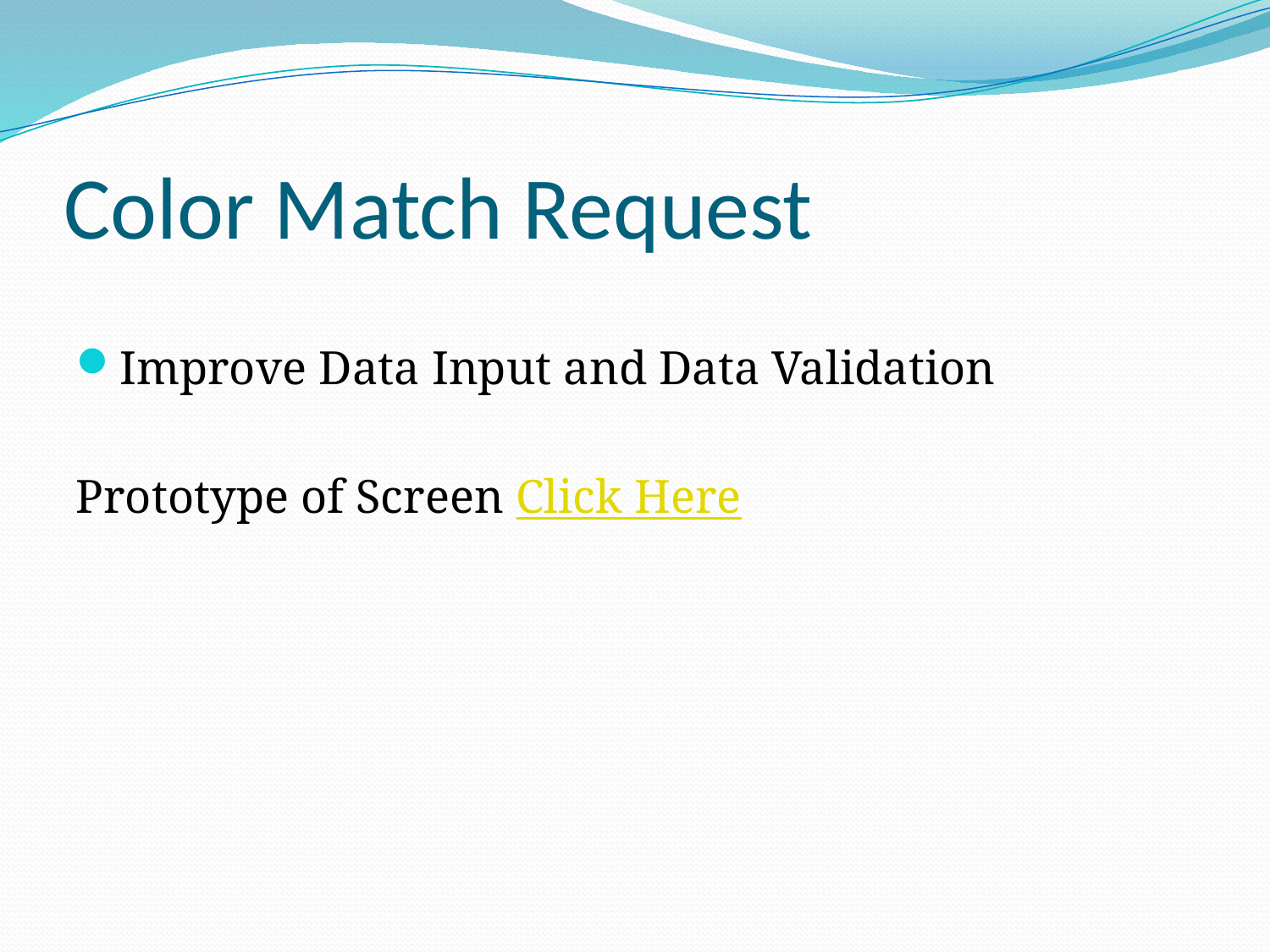

# Color Match Request

Improve Data Input and Data Validation

Prototype of Screen Click Here